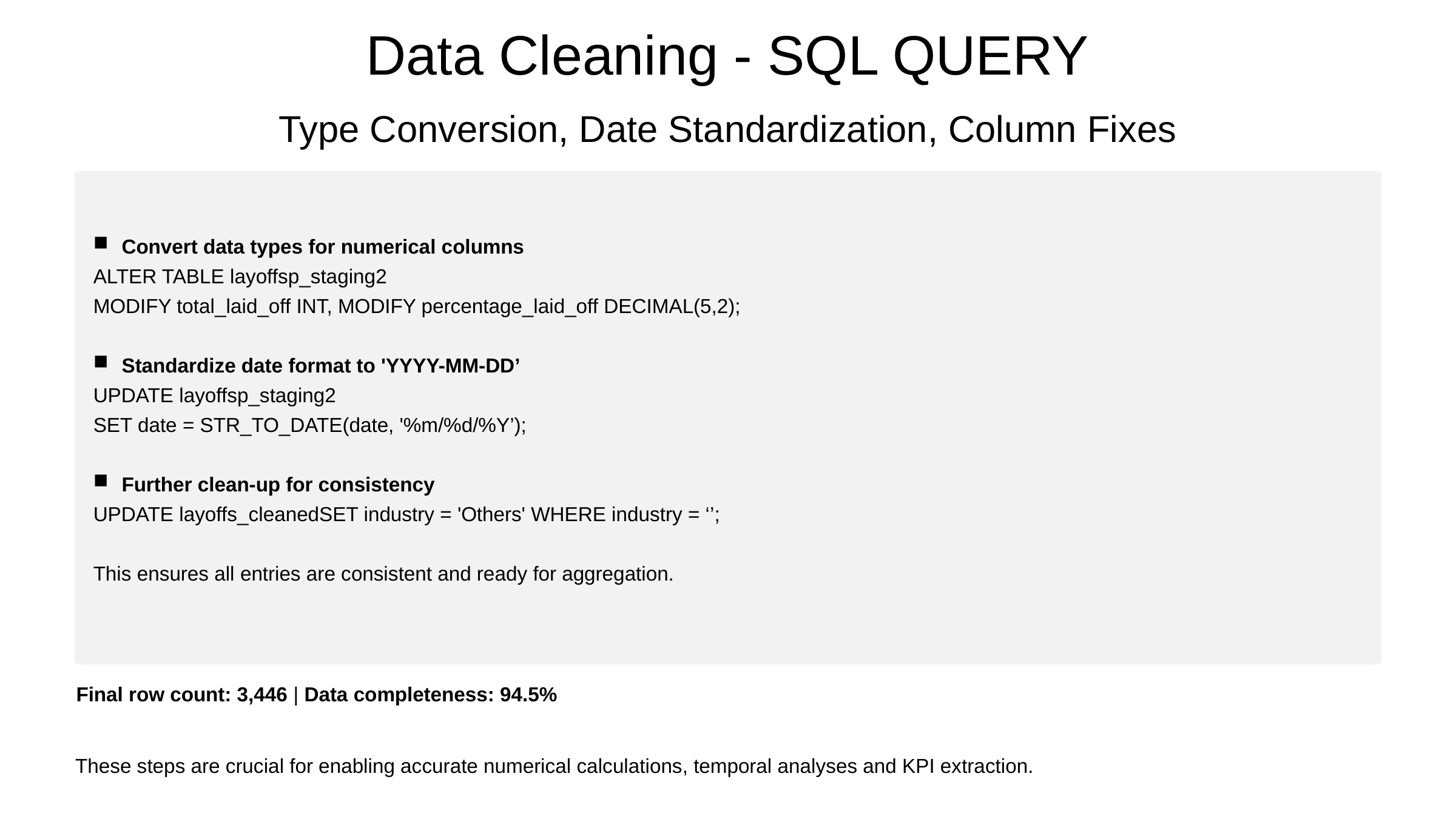

Data Cleaning - SQL QUERY
Type Conversion, Date Standardization, Column Fixes

Convert data types for numerical columns
ALTER TABLE layoffsp_staging2
MODIFY total_laid_off INT, MODIFY percentage_laid_off DECIMAL(5,2);

Standardize date format to 'YYYY-MM-DD’
UPDATE layoffsp_staging2
SET date = STR_TO_DATE(date, '%m/%d/%Y’);

Further clean-up for consistency
UPDATE layoffs_cleanedSET industry = 'Others' WHERE industry = ‘’;

This ensures all entries are consistent and ready for aggregation.

Final row count: 3,446 | Data completeness: 94.5%
These steps are crucial for enabling accurate numerical calculations, temporal analyses and KPI extraction.